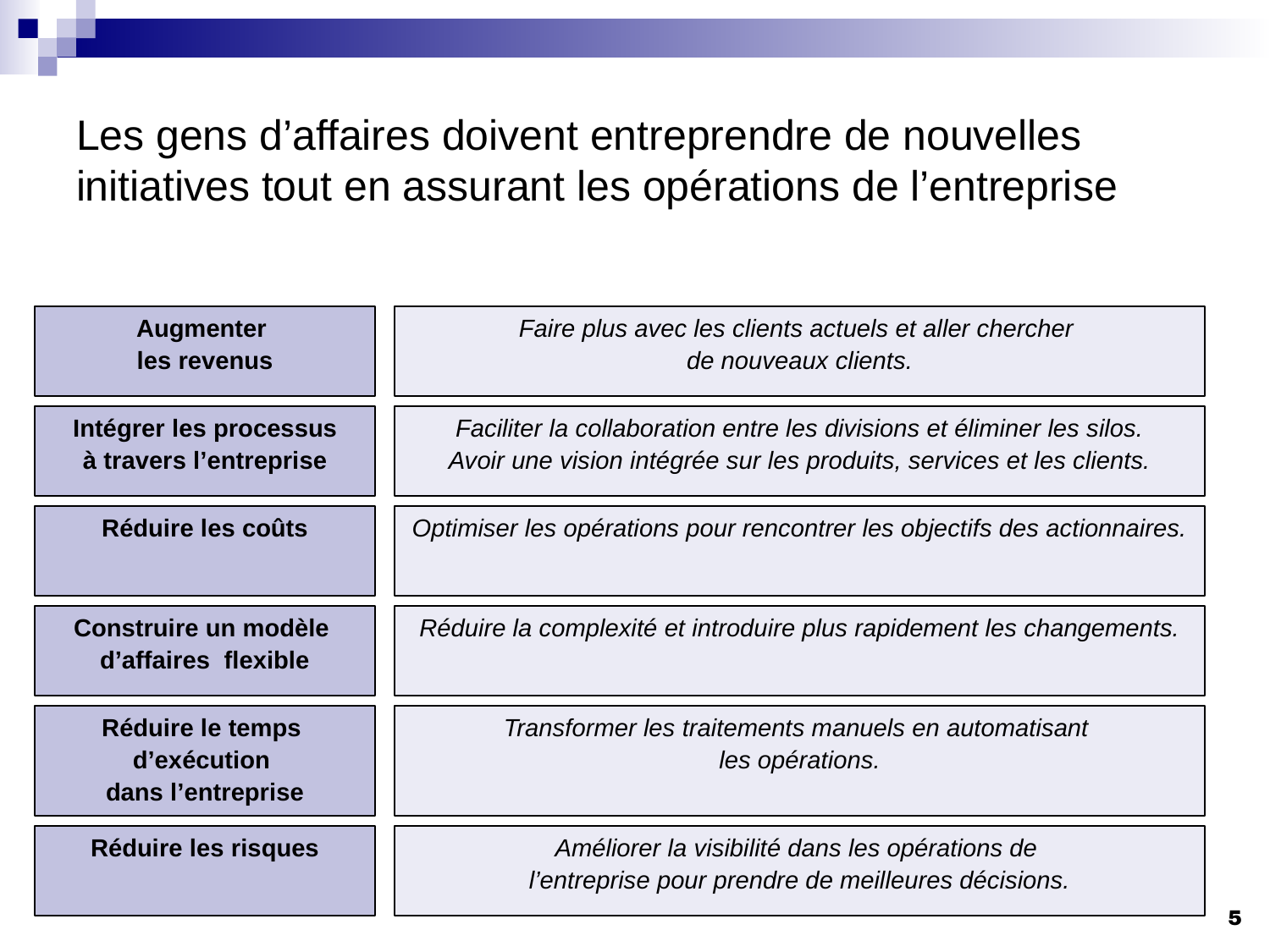

# Les gens d’affaires doivent entreprendre de nouvelles initiatives tout en assurant les opérations de l’entreprise
Augmenter
les revenus
Faire plus avec les clients actuels et aller chercher
de nouveaux clients.
Intégrer les processus
à travers l’entreprise
Faciliter la collaboration entre les divisions et éliminer les silos.
Avoir une vision intégrée sur les produits, services et les clients.
Réduire les coûts
Optimiser les opérations pour rencontrer les objectifs des actionnaires.
Construire un modèle
d’affaires  flexible
Réduire la complexité et introduire plus rapidement les changements.
Réduire le temps
d’exécution
dans l’entreprise
Transformer les traitements manuels en automatisant
les opérations.
Réduire les risques
Améliorer la visibilité dans les opérations de
l’entreprise pour prendre de meilleures décisions.
5